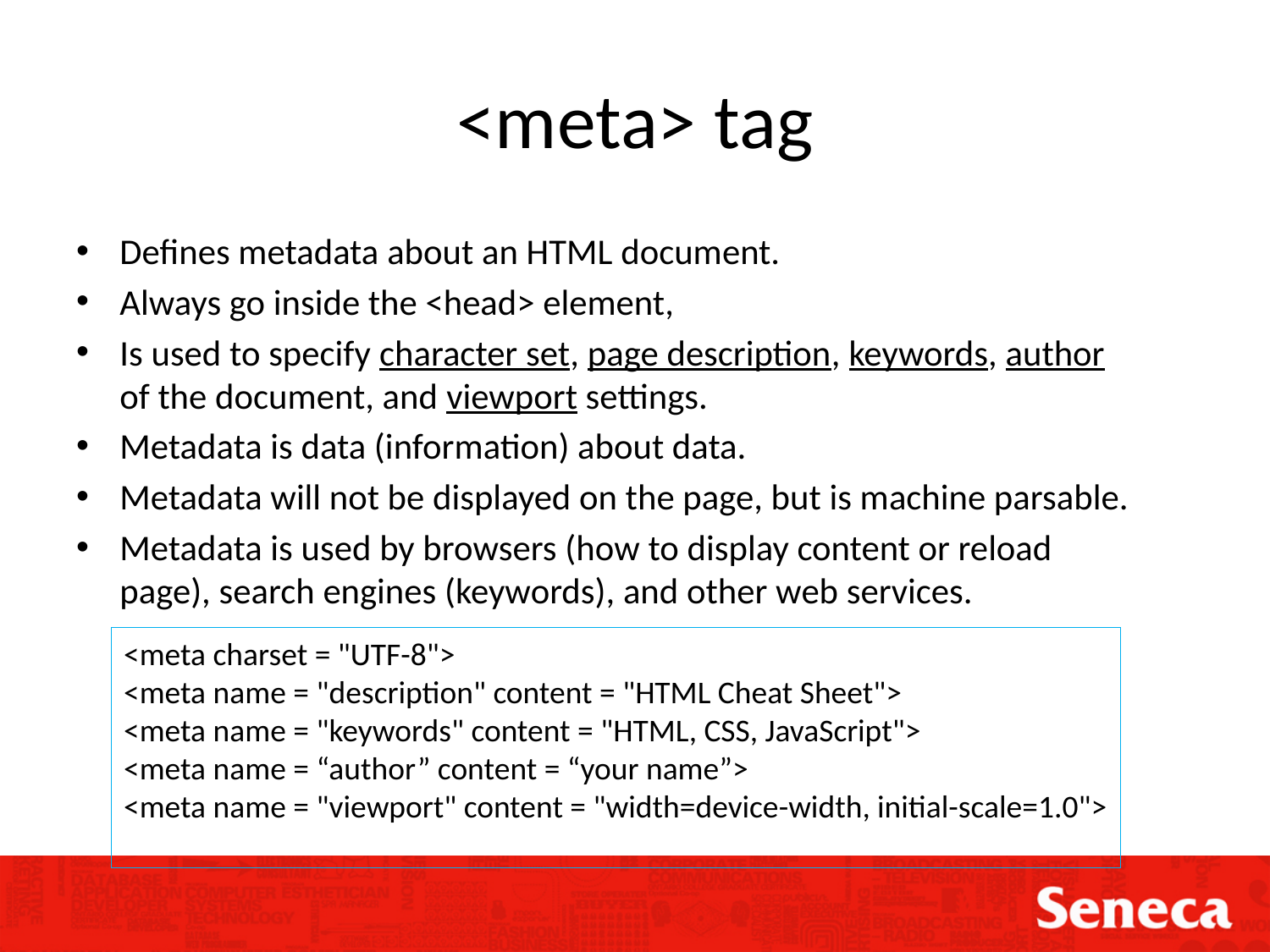

# <meta> tag
Defines metadata about an HTML document.
Always go inside the <head> element,
Is used to specify character set, page description, keywords, author of the document, and viewport settings.
Metadata is data (information) about data.
Metadata will not be displayed on the page, but is machine parsable.
Metadata is used by browsers (how to display content or reload page), search engines (keywords), and other web services.

<meta charset = "UTF-8">
<meta name = "description" content = "HTML Cheat Sheet">
<meta name = "keywords" content = "HTML, CSS, JavaScript">
<meta name = “author” content = “your name”>
<meta name = "viewport" content = "width=device-width, initial-scale=1.0">